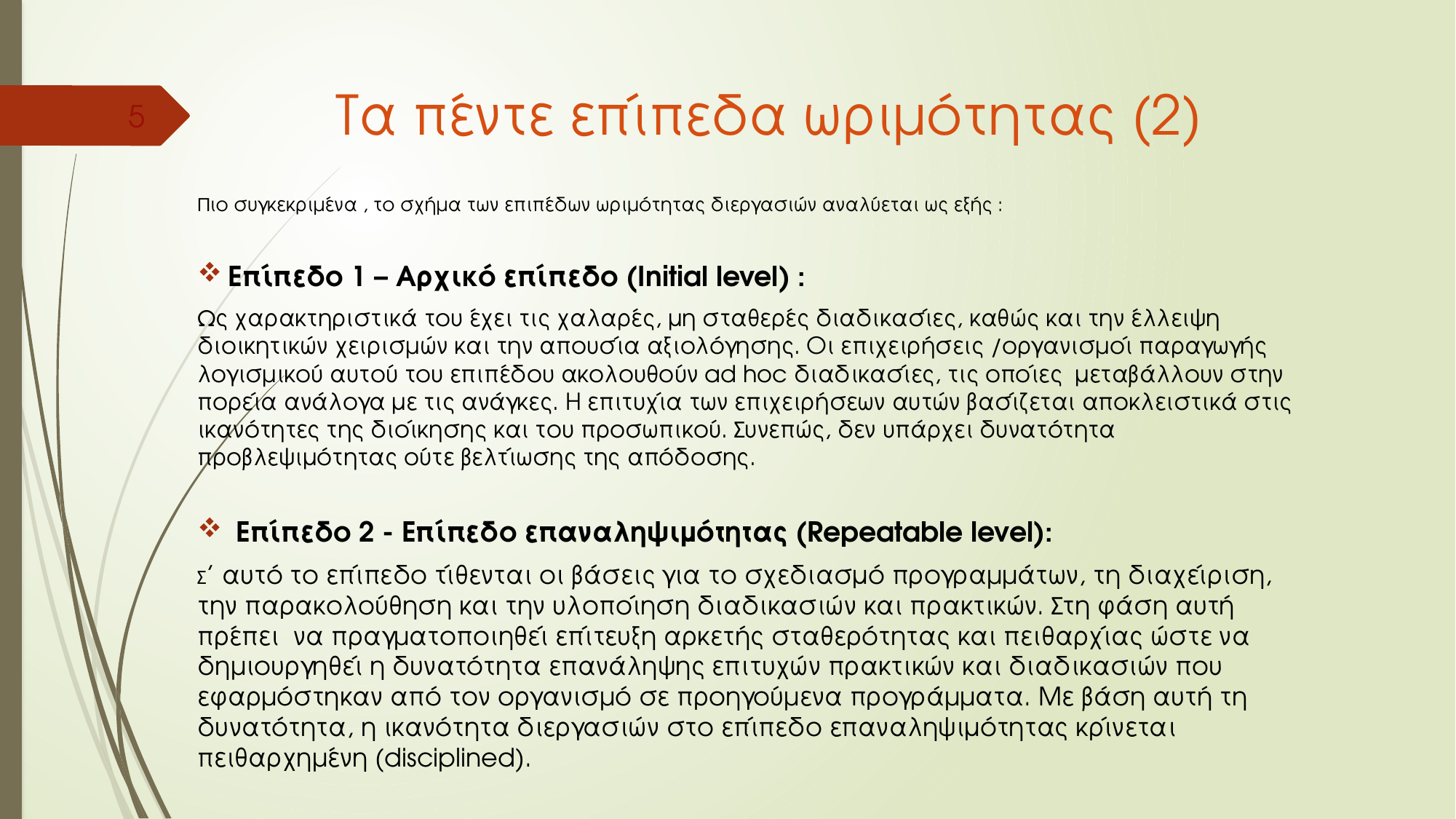

# Tα πέντε επίπεδα ωριμότητας (2)
5
Πιο συγκεκριμένα , το σχήμα των επιπέδων ωριμότητας διεργασιών αναλύεται ως εξής :

Επίπεδο 1 – Αρχικό επίπεδο (Initial level) :
Ως χαρακτηριστικά του έχει τις χαλαρές, µη σταθερές διαδικασίες, καθώς και την έλλειψη διοικητικών χειρισμών και την απουσία αξιολόγησης. Οι επιχειρήσεις /οργανισμοί παραγωγής λογισμικού αυτού του επιπέδου ακολουθούν ad hoc διαδικασίες, τις οποίες  µεταβάλλουν στην πορεία ανάλογα µε τις ανάγκες. Η επιτυχία των επιχειρήσεων αυτών βασίζεται αποκλειστικά στις ικανότητες της διοίκησης και του προσωπικού. Συνεπώς, δεν υπάρχει δυνατότητα προβλεψιµότητας ούτε βελτίωσης της απόδοσης.

 Επίπεδο 2 - Επίπεδο επαναληψιµότητας (Repeatable level):
Σ’ αυτό το επίπεδο τίθενται οι βάσεις για το σχεδιασµό προγραμμάτων, τη διαχείριση, την παρακολούθηση και την υλοποίηση διαδικασιών και πρακτικών. Στη φάση αυτή πρέπει  να πραγματοποιηθεί επίτευξη αρκετής σταθερότητας και πειθαρχίας ώστε να δημιουργηθεί η δυνατότητα επανάληψης επιτυχών πρακτικών και διαδικασιών που εφαρμόστηκαν από τον οργανισμό σε προηγούμενα προγράμματα. Με βάση αυτή τη δυνατότητα, η ικανότητα διεργασιών στο επίπεδο επαναληψιµότητας κρίνεται πειθαρχημένη (disciplined).